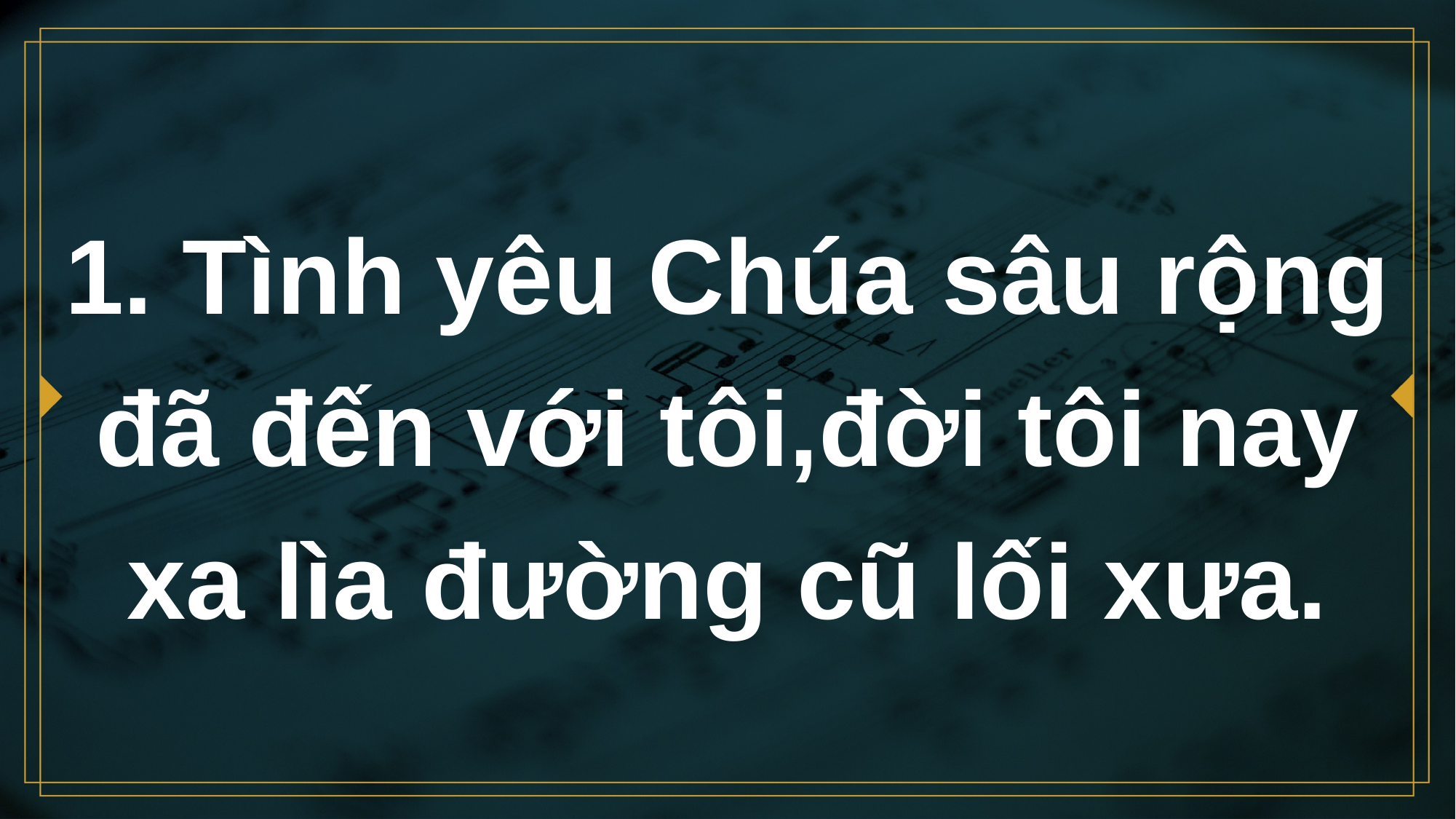

# 1. Tình yêu Chúa sâu rộng đã đến với tôi,đời tôi nay xa lìa đường cũ lối xưa.